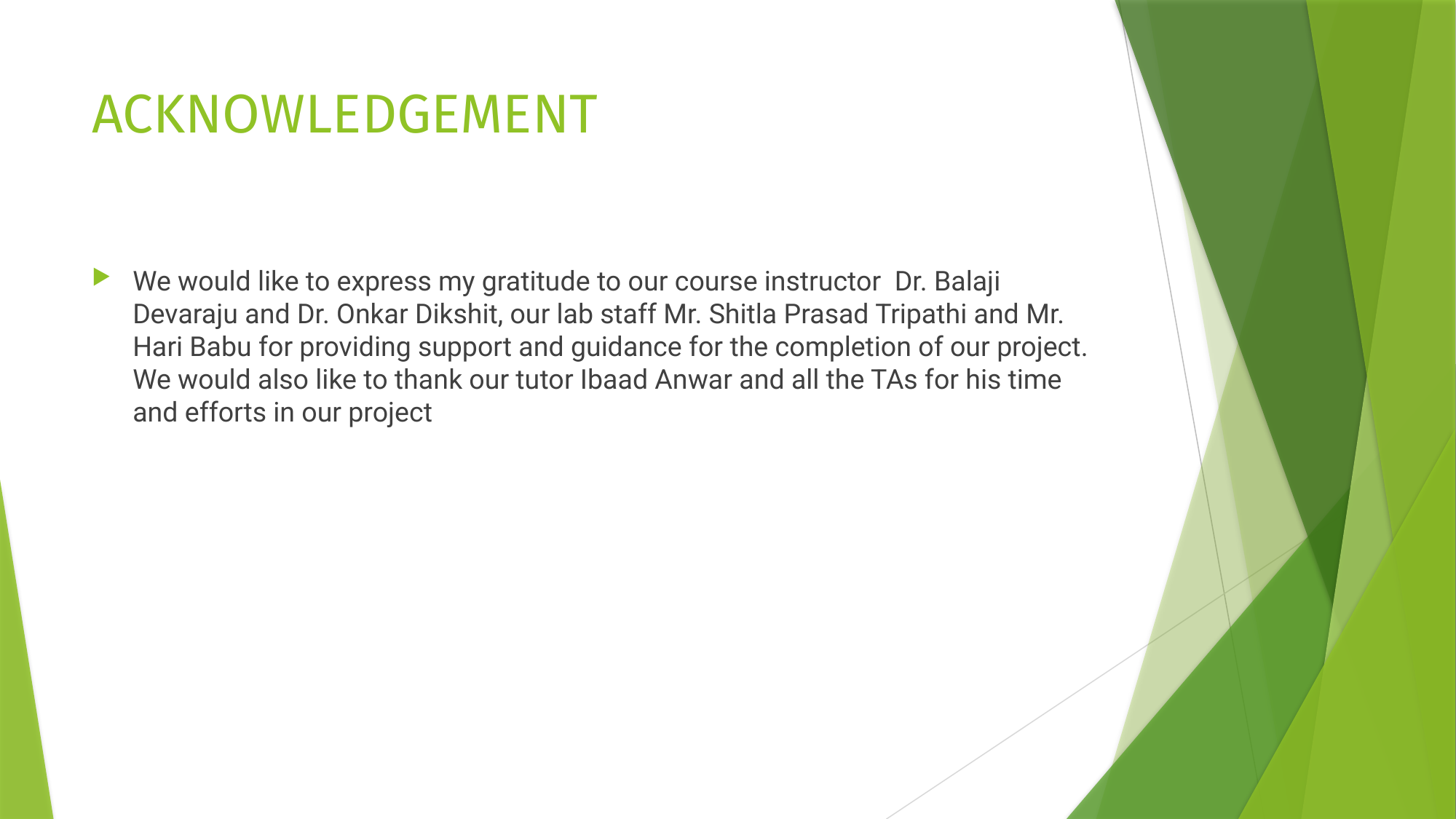

# ACKNOWLEDGEMENT
We would like to express my gratitude to our course instructor  Dr. Balaji Devaraju and Dr. Onkar Dikshit, our lab staff Mr. Shitla Prasad Tripathi and Mr. Hari Babu for providing support and guidance for the completion of our project. We would also like to thank our tutor Ibaad Anwar and all the TAs for his time and efforts in our project